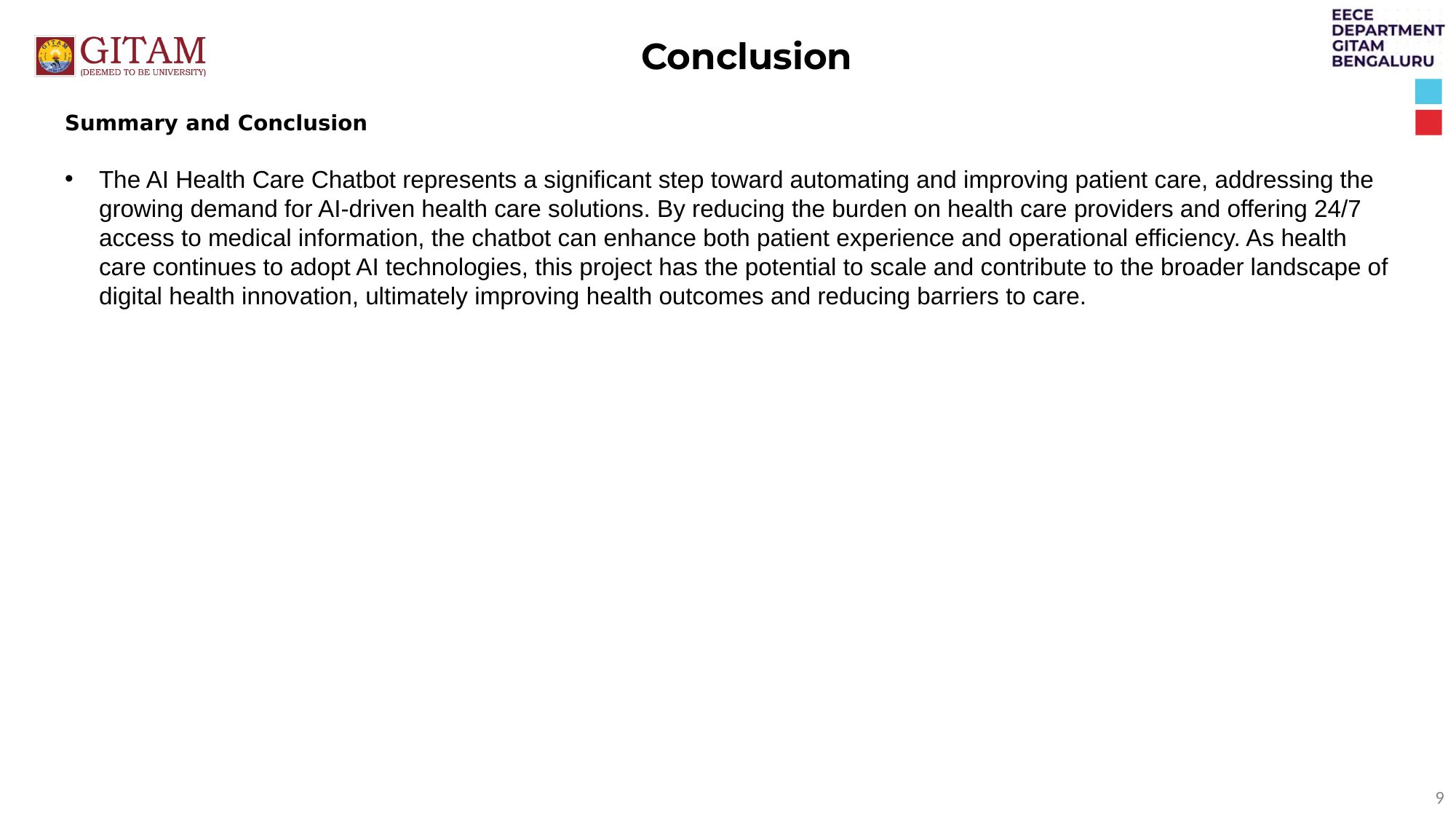

Conclusion
Summary and Conclusion

The AI Health Care Chatbot represents a significant step toward automating and improving patient care, addressing the growing demand for AI-driven health care solutions. By reducing the burden on health care providers and offering 24/7 access to medical information, the chatbot can enhance both patient experience and operational efficiency. As health care continues to adopt AI technologies, this project has the potential to scale and contribute to the broader landscape of digital health innovation, ultimately improving health outcomes and reducing barriers to care.

9